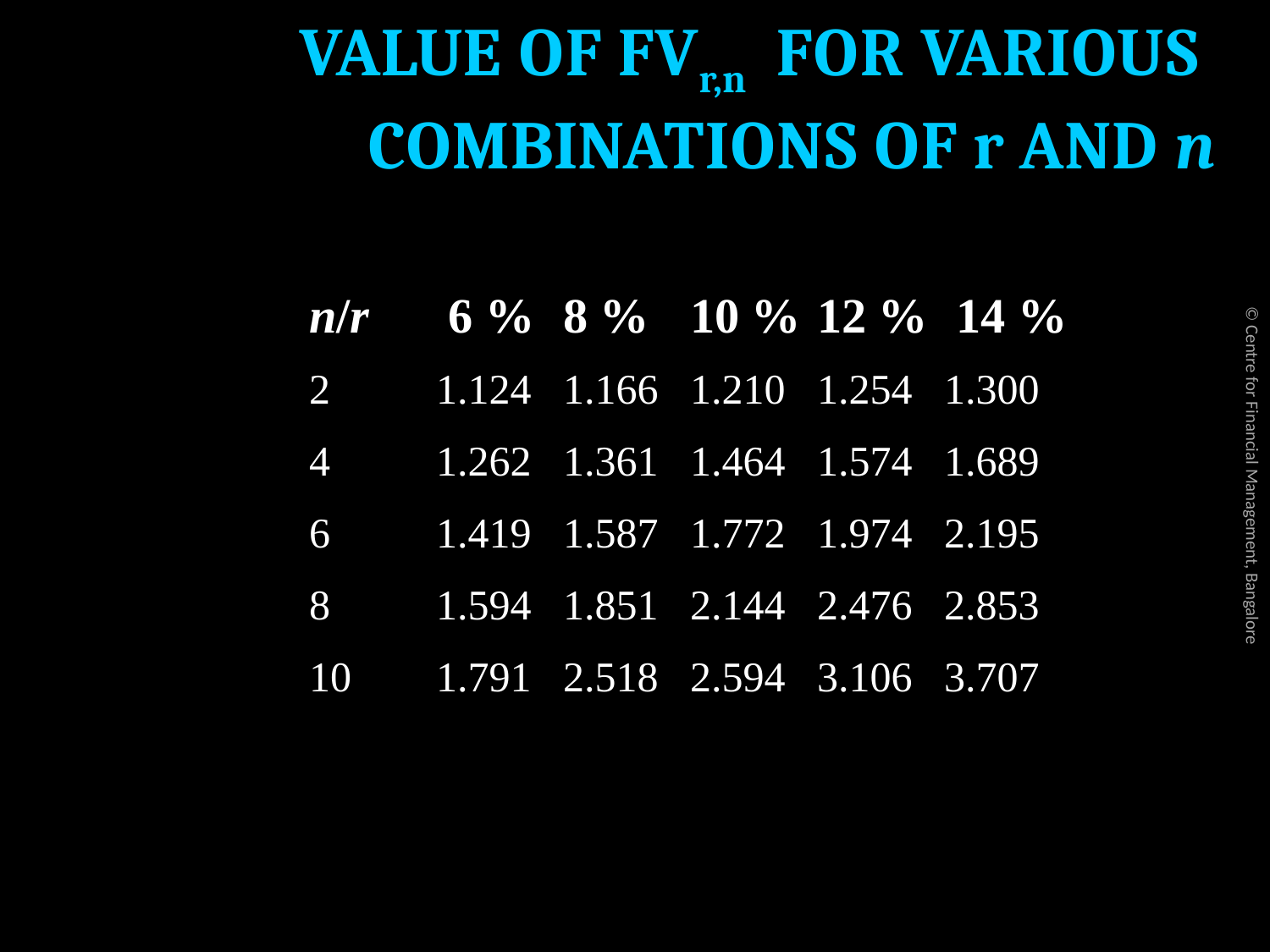

# VALUE OF FVr,n  FOR VARIOUS COMBINATIONS OF r AND n
	n/r	 6 %	8 %	10 %	12 %	 14 %
	2	1.124	1.166	1.210	1.254	1.300
	4	1.262	1.361	1.464	1.574	1.689
	6	1.419	1.587	1.772	1.974	2.195
	8	1.594	1.851	2.144	2.476	2.853
	10	1.791	2.518	2.594	3.106	3.707